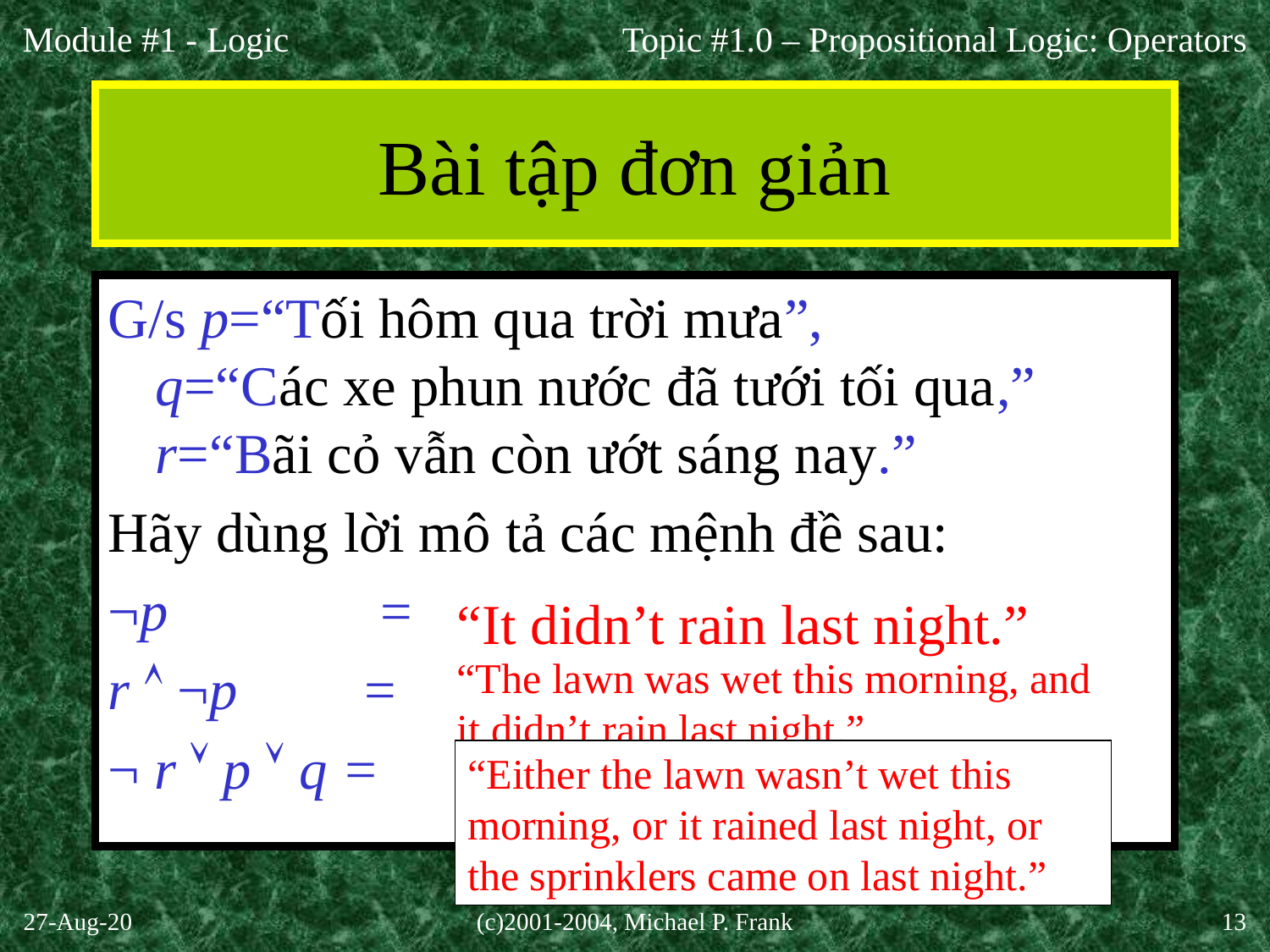

Topic #1.0 – Propositional Logic: Operators
# Bài tập đơn giản
G/s p=“Tối hôm qua trời mưa”,
q=“Các xe phun nước đã tưới tối qua,”
r=“Bãi cỏ vẫn còn ướt sáng nay.”
Hãy dùng lời mô tả các mệnh đề sau:
¬p               =
r ∧ ¬p         =
¬ r ∨ p ∨ q =
“It didn’t rain last night.”
“The lawn was wet this morning, and
it didn’t rain last night.”
“Either the lawn wasn’t wet this morning, or it rained last night, or the sprinklers came on last night.”
27-Aug-20
(c)2001-2004, Michael P. Frank
13